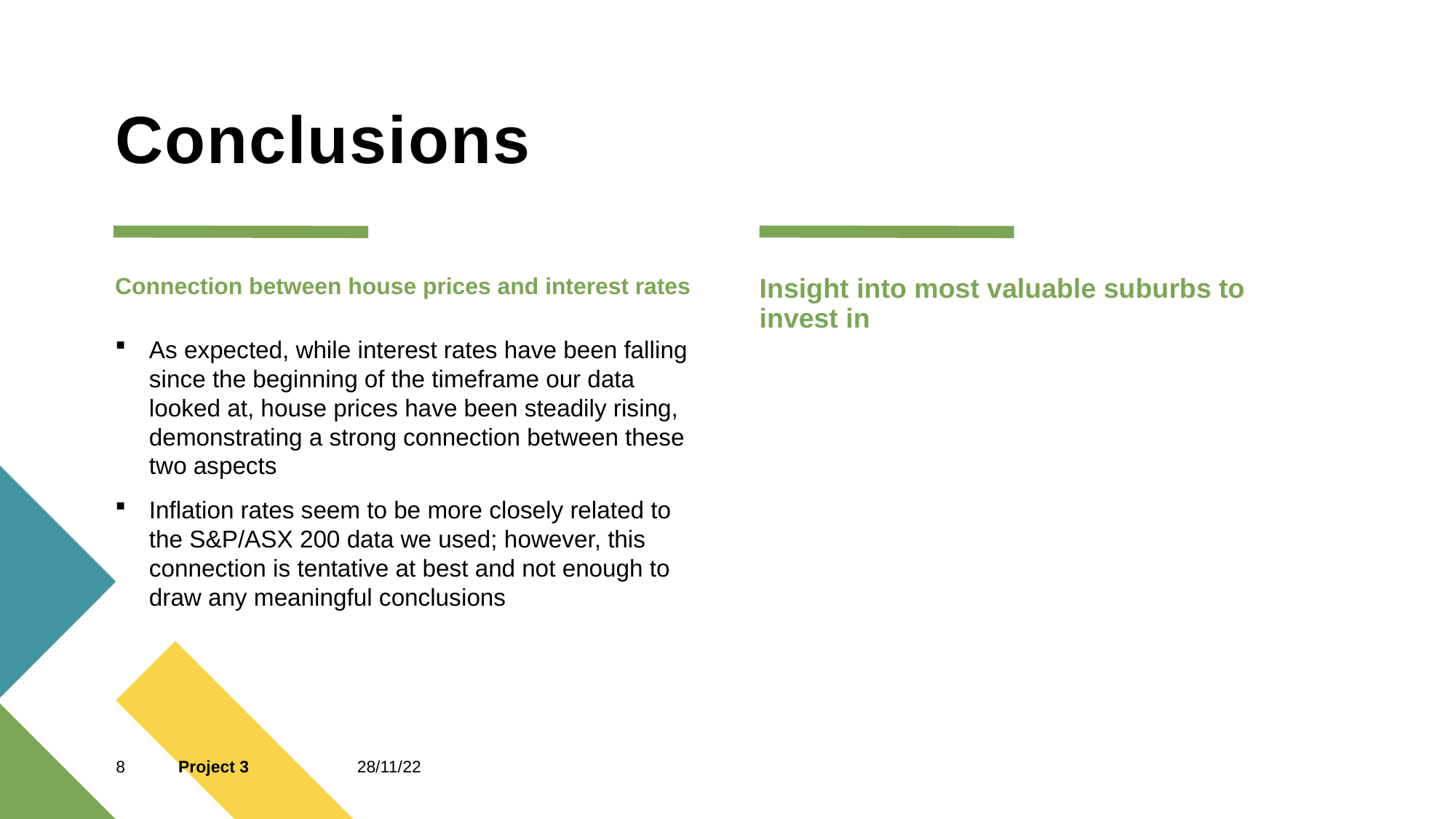

# Conclusions
Connection between house prices and interest rates
Insight into most valuable suburbs to invest in
As expected, while interest rates have been falling since the beginning of the timeframe our data looked at, house prices have been steadily rising, demonstrating a strong connection between these two aspects
Inflation rates seem to be more closely related to the S&P/ASX 200 data we used; however, this connection is tentative at best and not enough to draw any meaningful conclusions

8
Project 3
28/11/22